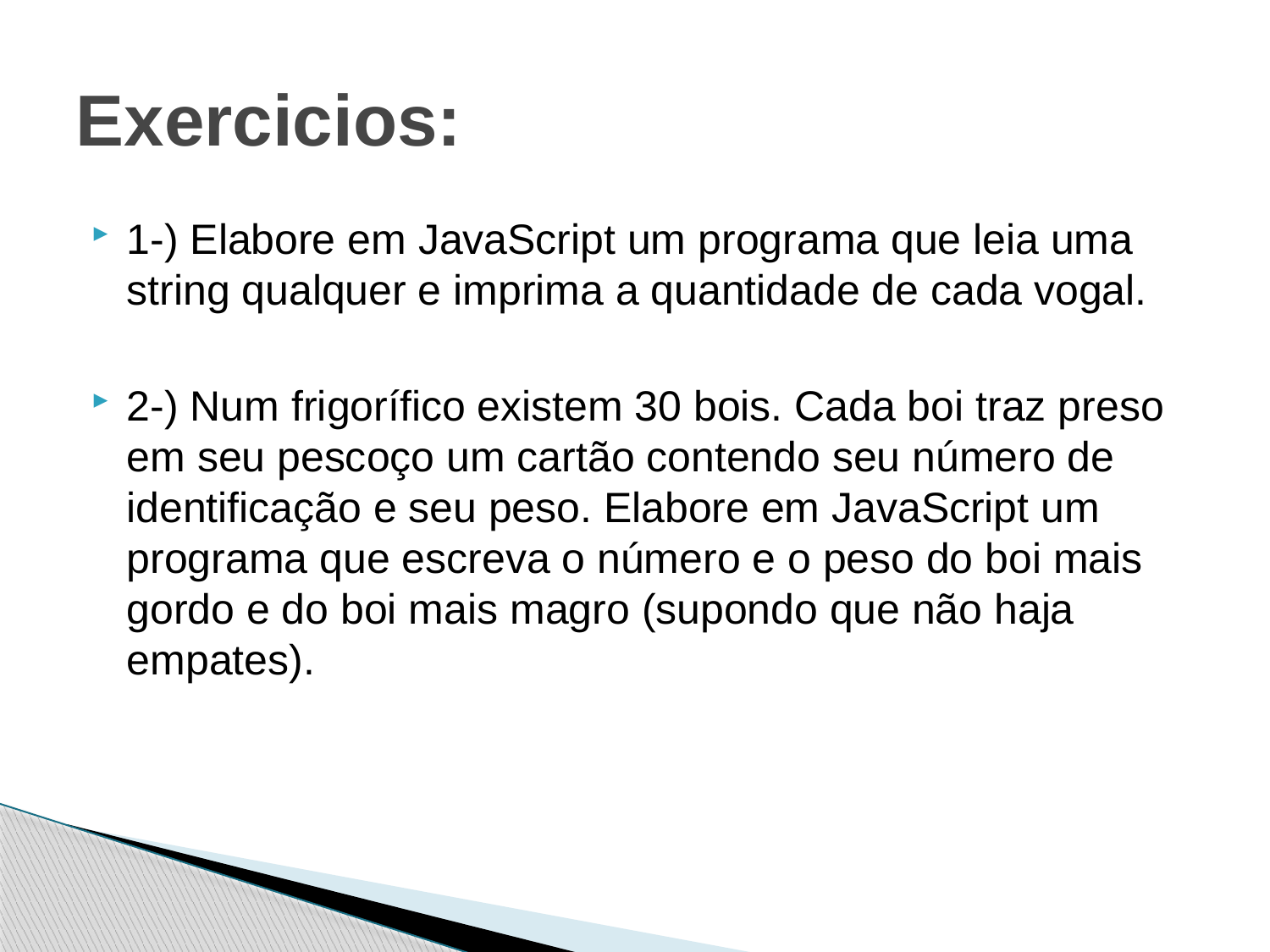

# Exercicios:
1-) Elabore em JavaScript um programa que leia uma string qualquer e imprima a quantidade de cada vogal.

2-) Num frigorífico existem 30 bois. Cada boi traz preso em seu pescoço um cartão contendo seu número de identificação e seu peso. Elabore em JavaScript um programa que escreva o número e o peso do boi mais gordo e do boi mais magro (supondo que não haja empates).